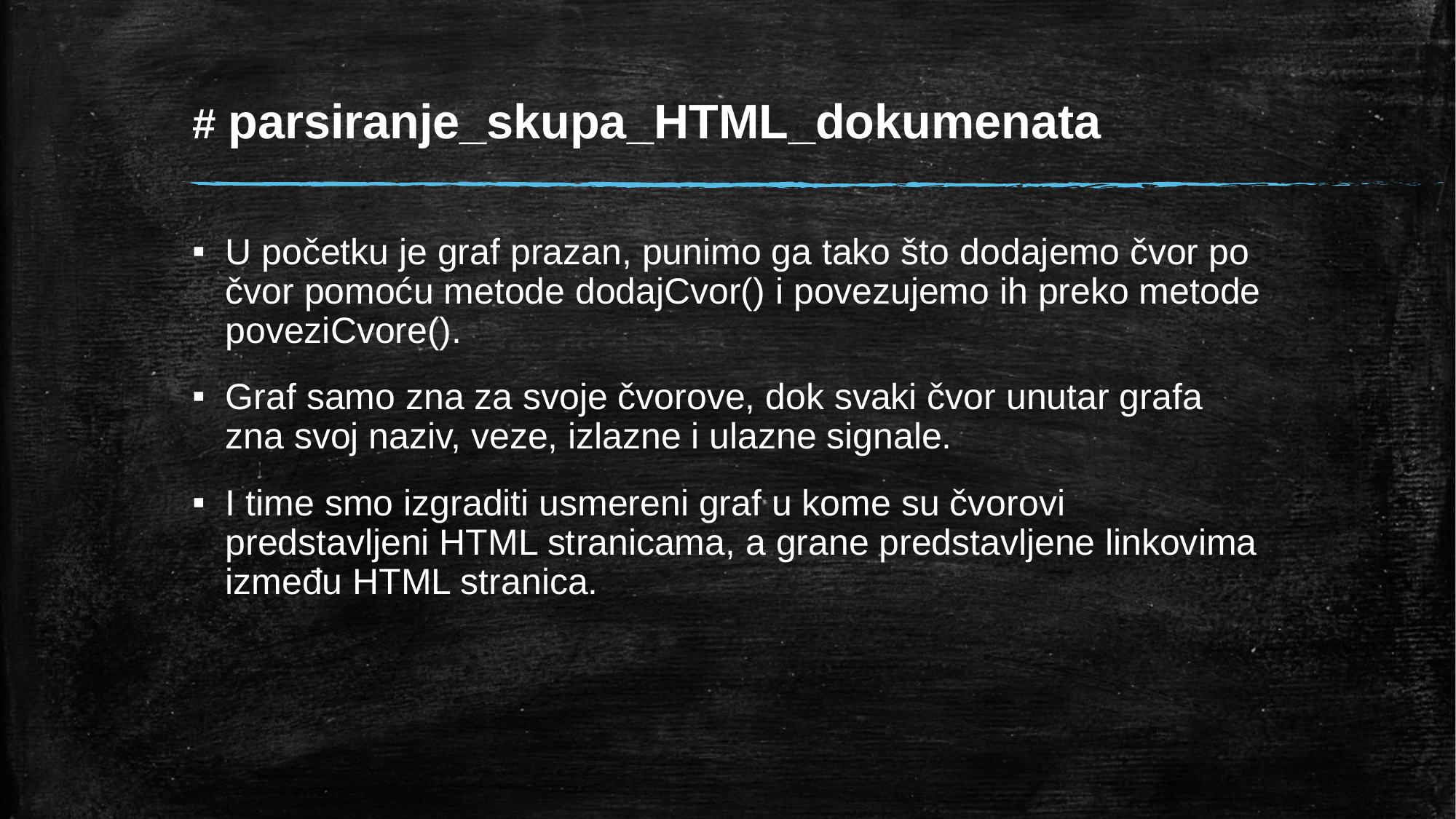

# # parsiranje_skupa_HTML_dokumenata
U početku je graf prazan, punimo ga tako što dodajemo čvor po čvor pomoću metode dodajCvor() i povezujemo ih preko metode poveziCvore().
Graf samo zna za svoje čvorove, dok svaki čvor unutar grafa zna svoj naziv, veze, izlazne i ulazne signale.
I time smo izgraditi usmereni graf u kome su čvorovi predstavljeni HTML stranicama, a grane predstavljene linkovima između HTML stranica.